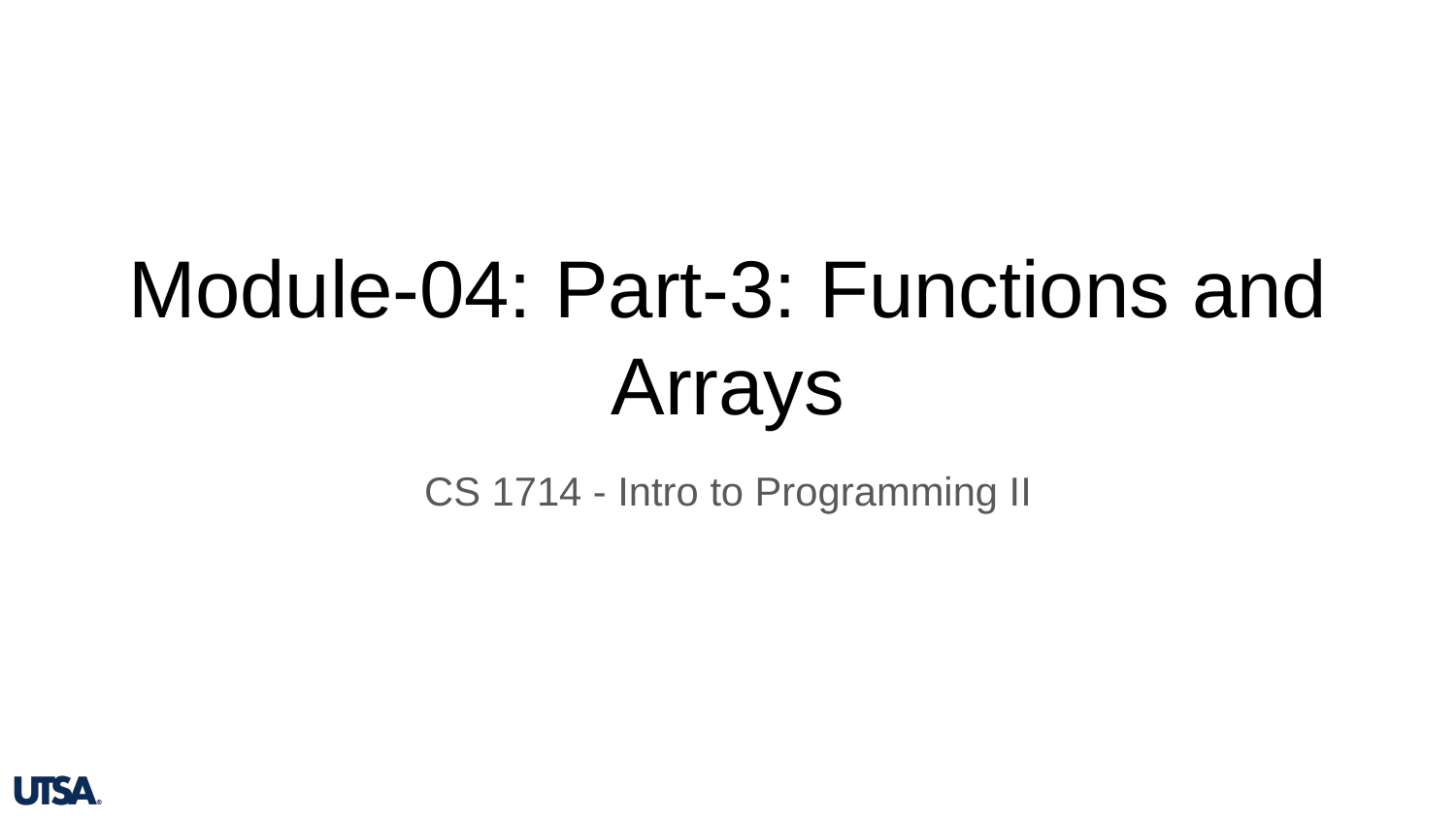

# Module-04: Part-3: Functions and Arrays
CS 1714 - Intro to Programming II